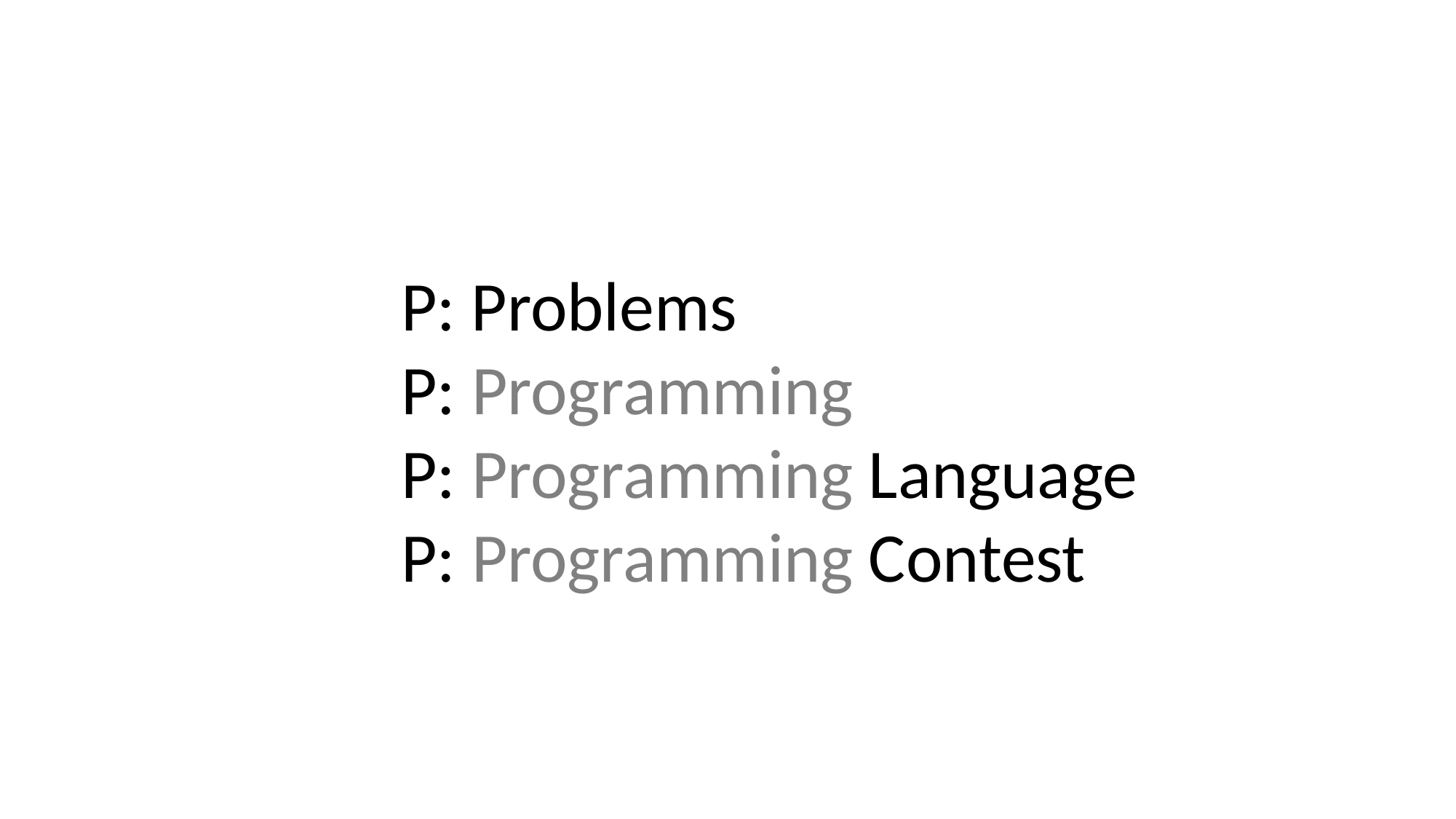

P: Problems
P: Programming
P: Programming Language
P: Programming Contest